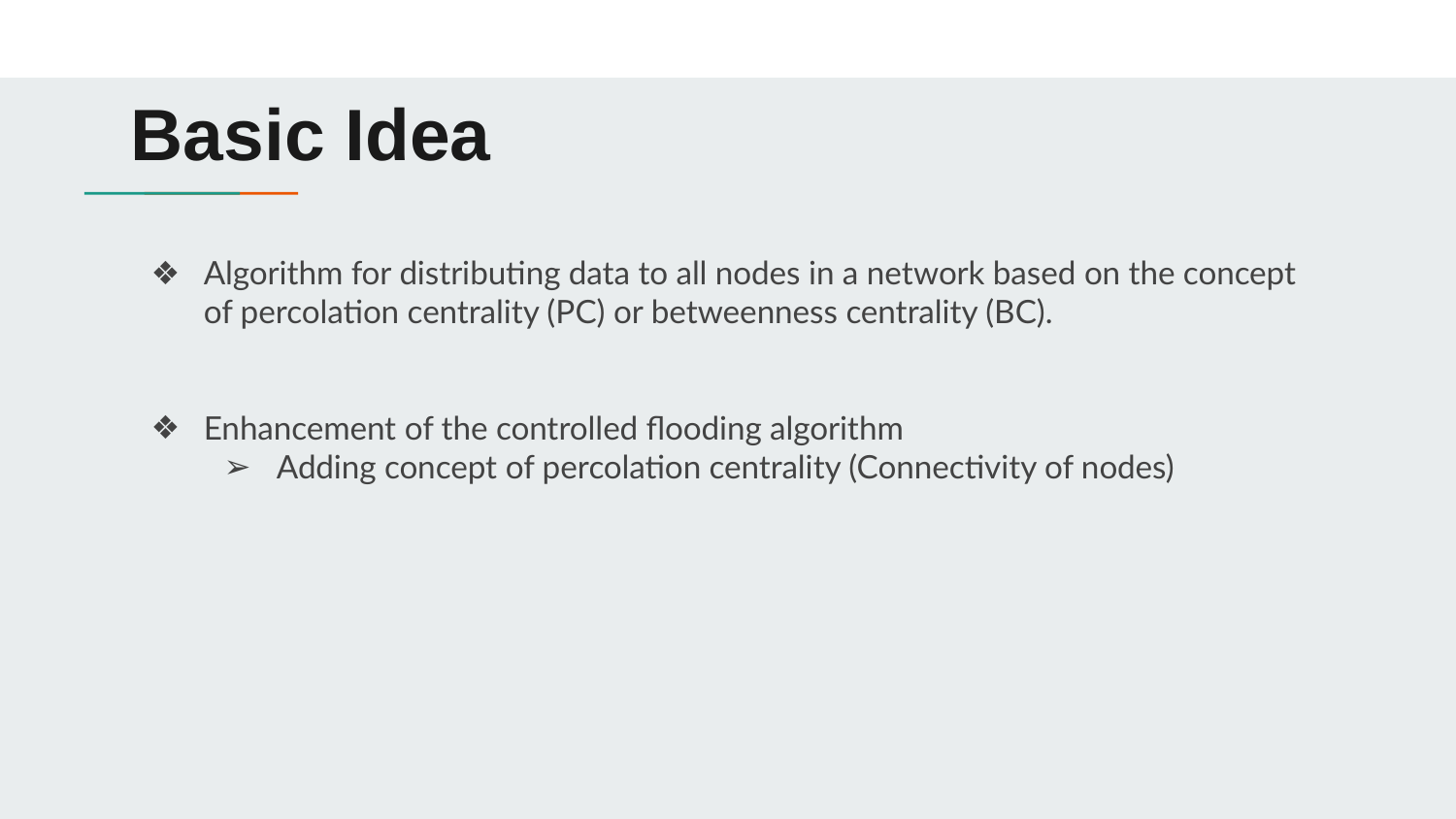

# Basic Idea
Algorithm for distributing data to all nodes in a network based on the concept of percolation centrality (PC) or betweenness centrality (BC).

Enhancement of the controlled flooding algorithm
Adding concept of percolation centrality (Connectivity of nodes)